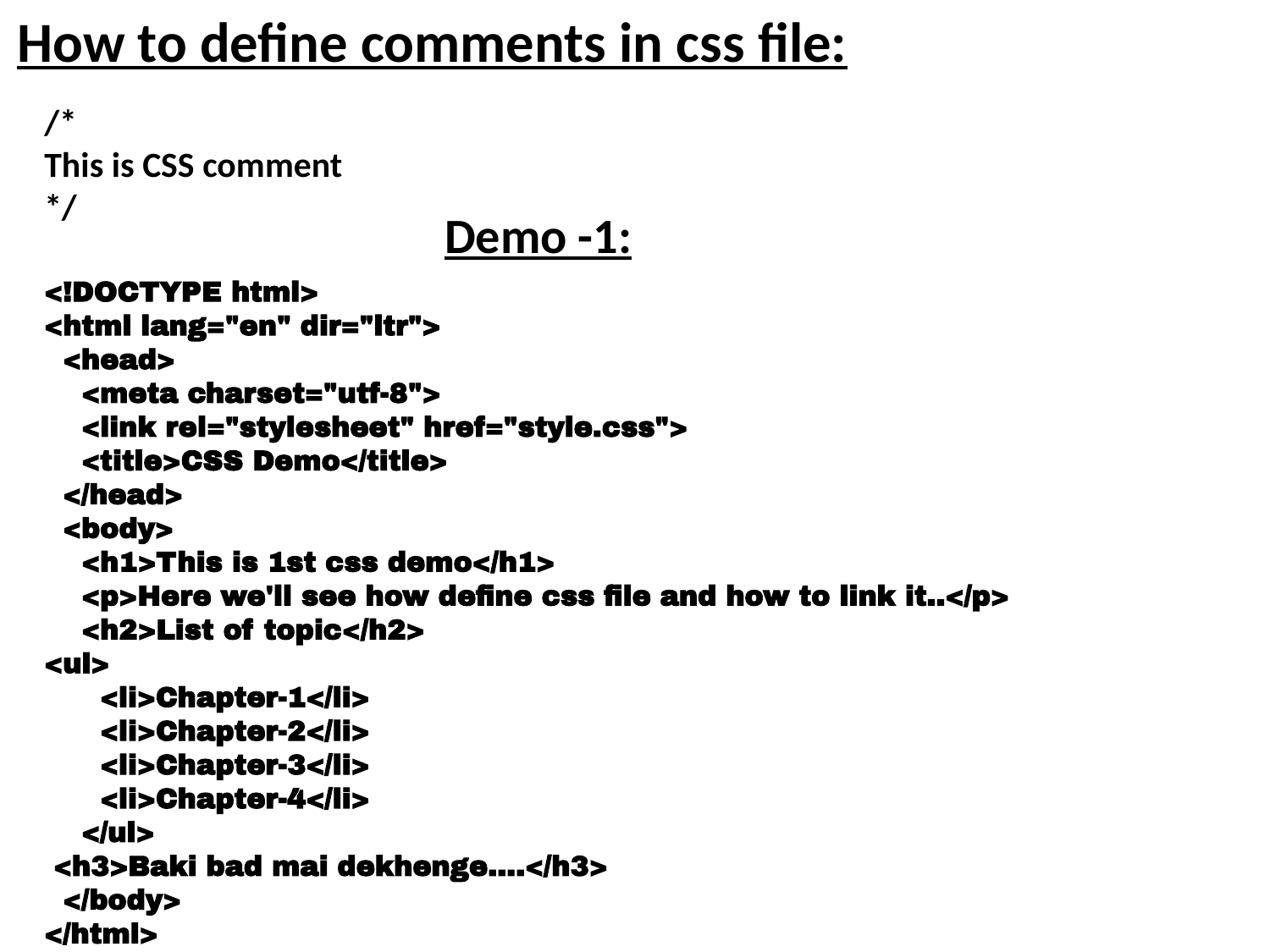

How to define comments in css file:
/*
This is CSS comment
*/
Demo -1:
<!DOCTYPE html>
<html lang="en" dir="ltr">
  <head>
    <meta charset="utf-8">
    <link rel="stylesheet" href="style.css">
    <title>CSS Demo</title>
  </head>
  <body>
    <h1>This is 1st css demo</h1>
    <p>Here we'll see how define css file and how to link it..</p>
    <h2>List of topic</h2>
<ul>
      <li>Chapter-1</li>
      <li>Chapter-2</li>
      <li>Chapter-3</li>
      <li>Chapter-4</li>
    </ul>
 <h3>Baki bad mai dekhenge....</h3>
  </body>
</html>